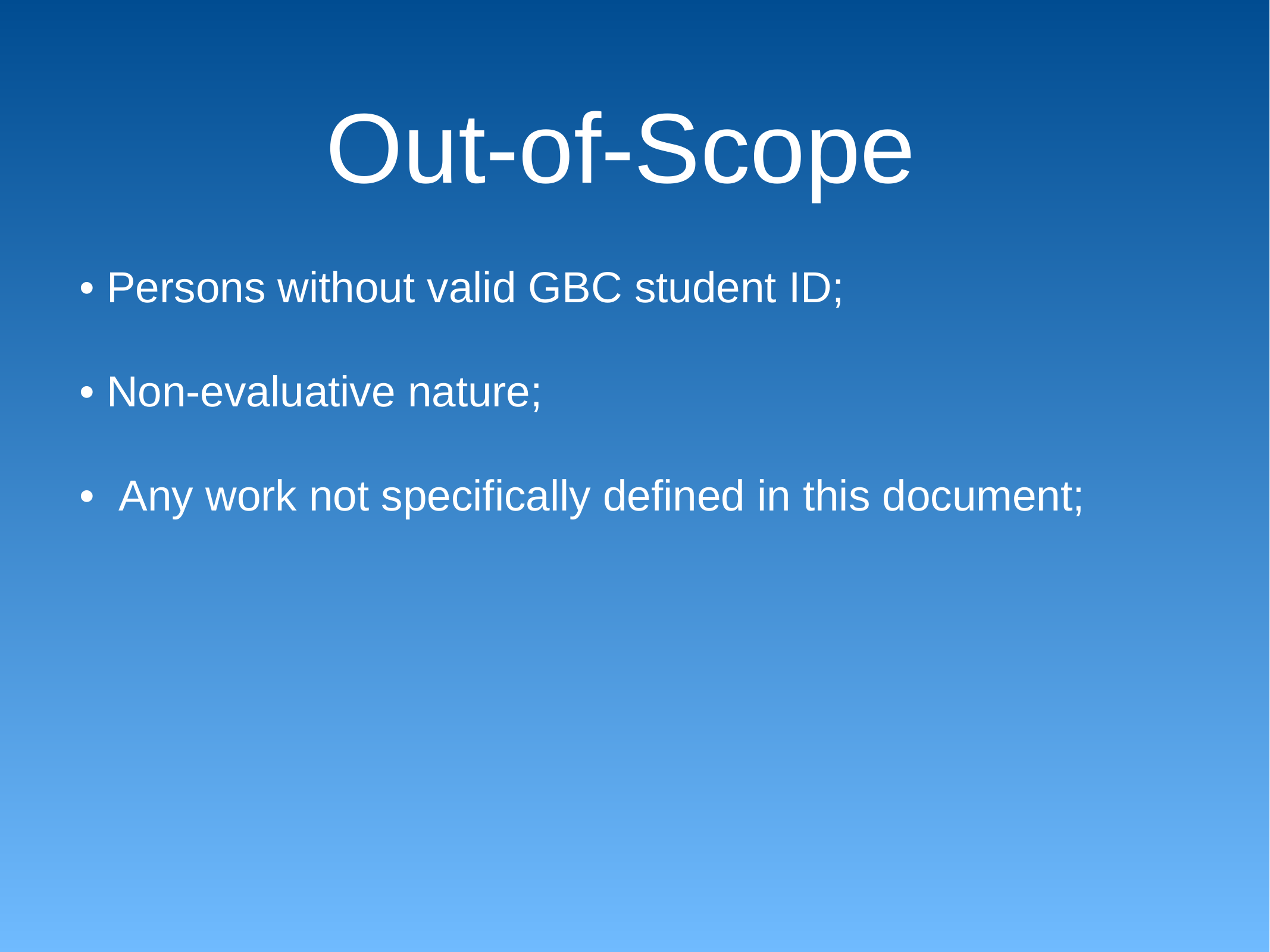

# Out-of-Scope
• Persons without valid GBC student ID;
• Non-evaluative nature;
•  Any work not specifically defined in this document;